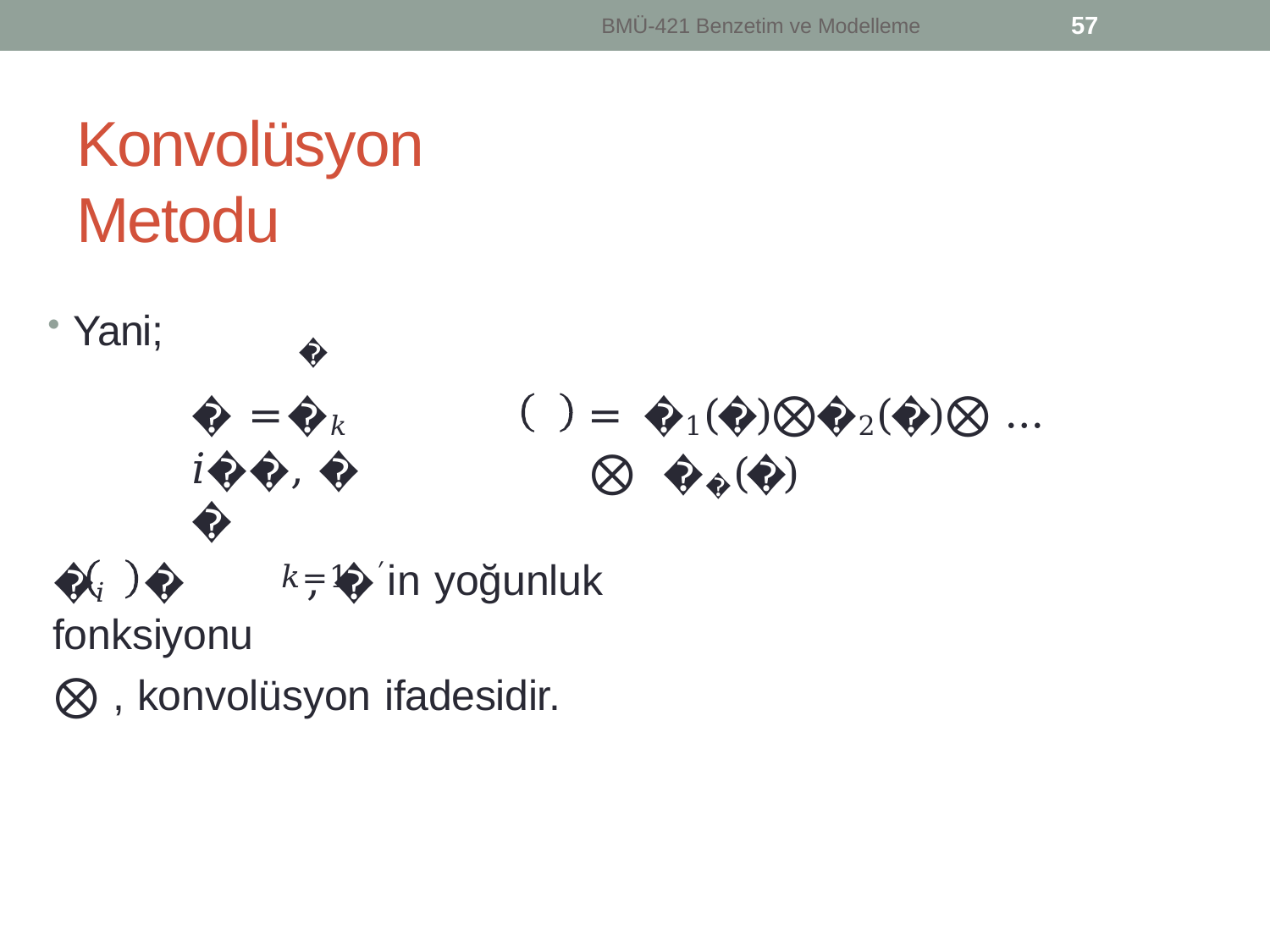

57
BMÜ-421 Benzetim ve Modelleme
Konvolüsyon Metodu
Yani;
�
� =	�𝑘 	𝑖��, �	�
𝑘=1
=	�1(�)⨂�2(�)⨂ … ⨂  ��(�)

�𝑖	�	, �′in yoğunluk  fonksiyonu
⨂ , konvolüsyon ifadesidir.